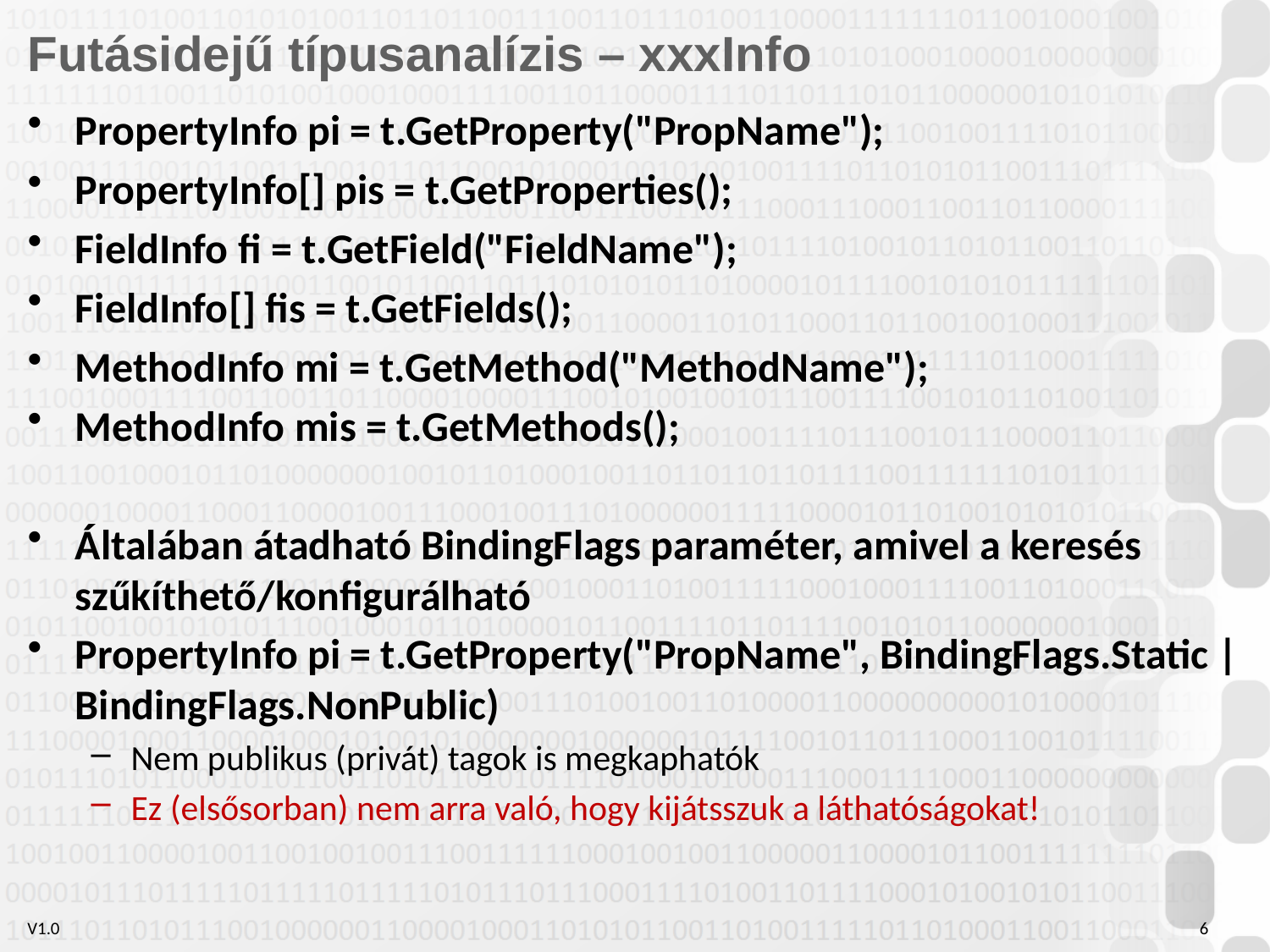

# Futásidejű típusanalízis – xxxInfo
PropertyInfo pi = t.GetProperty("PropName");
PropertyInfo[] pis = t.GetProperties();
FieldInfo fi = t.GetField("FieldName");
FieldInfo[] fis = t.GetFields();
MethodInfo mi = t.GetMethod("MethodName");
MethodInfo mis = t.GetMethods();

Általában átadható BindingFlags paraméter, amivel a keresés szűkíthető/konfigurálható
PropertyInfo pi = t.GetProperty("PropName", BindingFlags.Static | BindingFlags.NonPublic)
Nem publikus (privát) tagok is megkaphatók
Ez (elsősorban) nem arra való, hogy kijátsszuk a láthatóságokat!
6